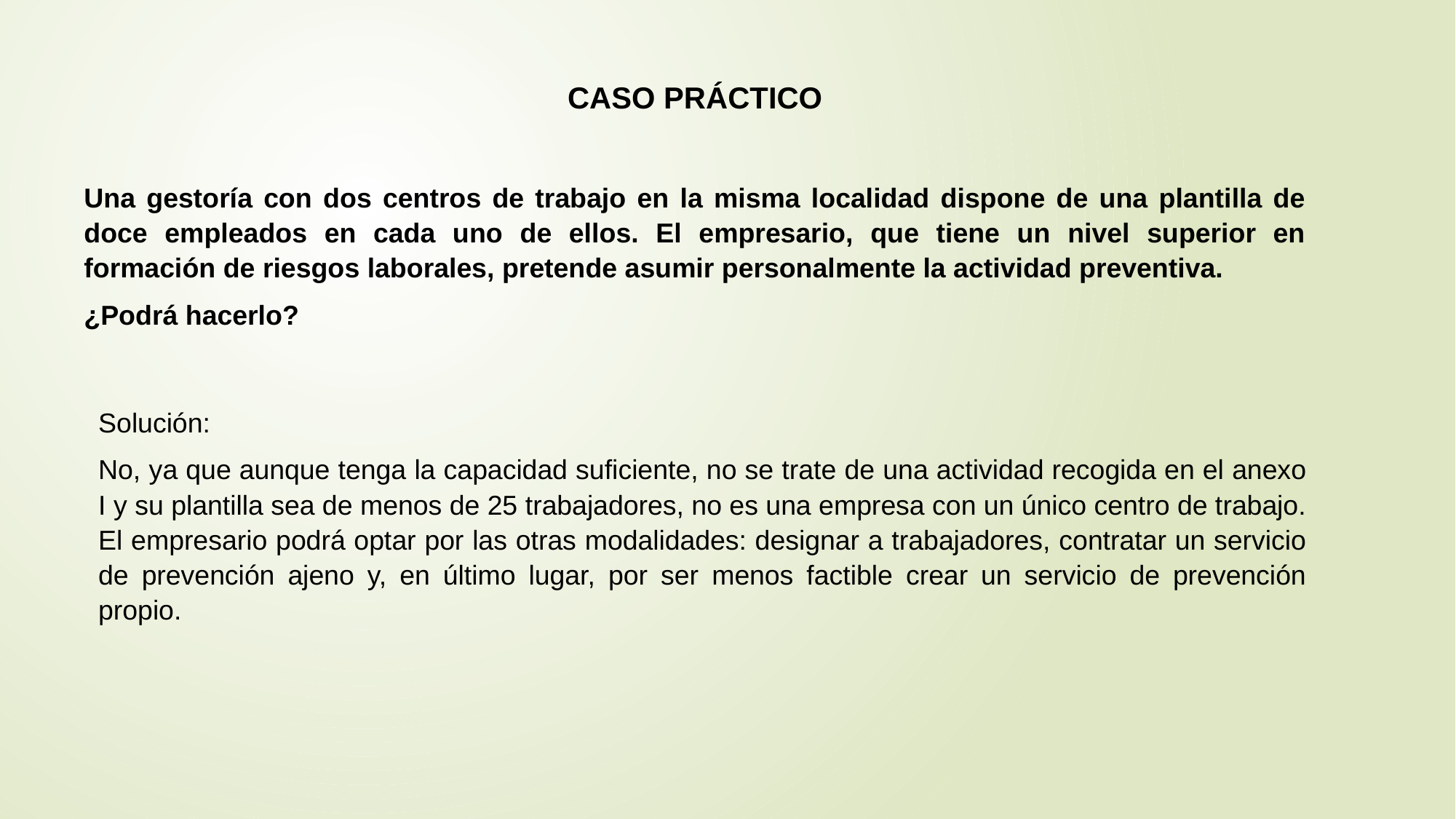

CASO PRÁCTICO

Una gestoría con dos centros de trabajo en la misma localidad dispone de una plantilla de doce empleados en cada uno de ellos. El empresario, que tiene un nivel superior en formación de riesgos laborales, pretende asumir personalmente la actividad preventiva.
¿Podrá hacerlo?
Solución:
No, ya que aunque tenga la capacidad suficiente, no se trate de una actividad recogida en el anexo I y su plantilla sea de menos de 25 trabajadores, no es una empresa con un único centro de trabajo. El empresario podrá optar por las otras modalidades: designar a trabajadores, contratar un servicio de prevención ajeno y, en último lugar, por ser menos factible crear un servicio de prevención propio.